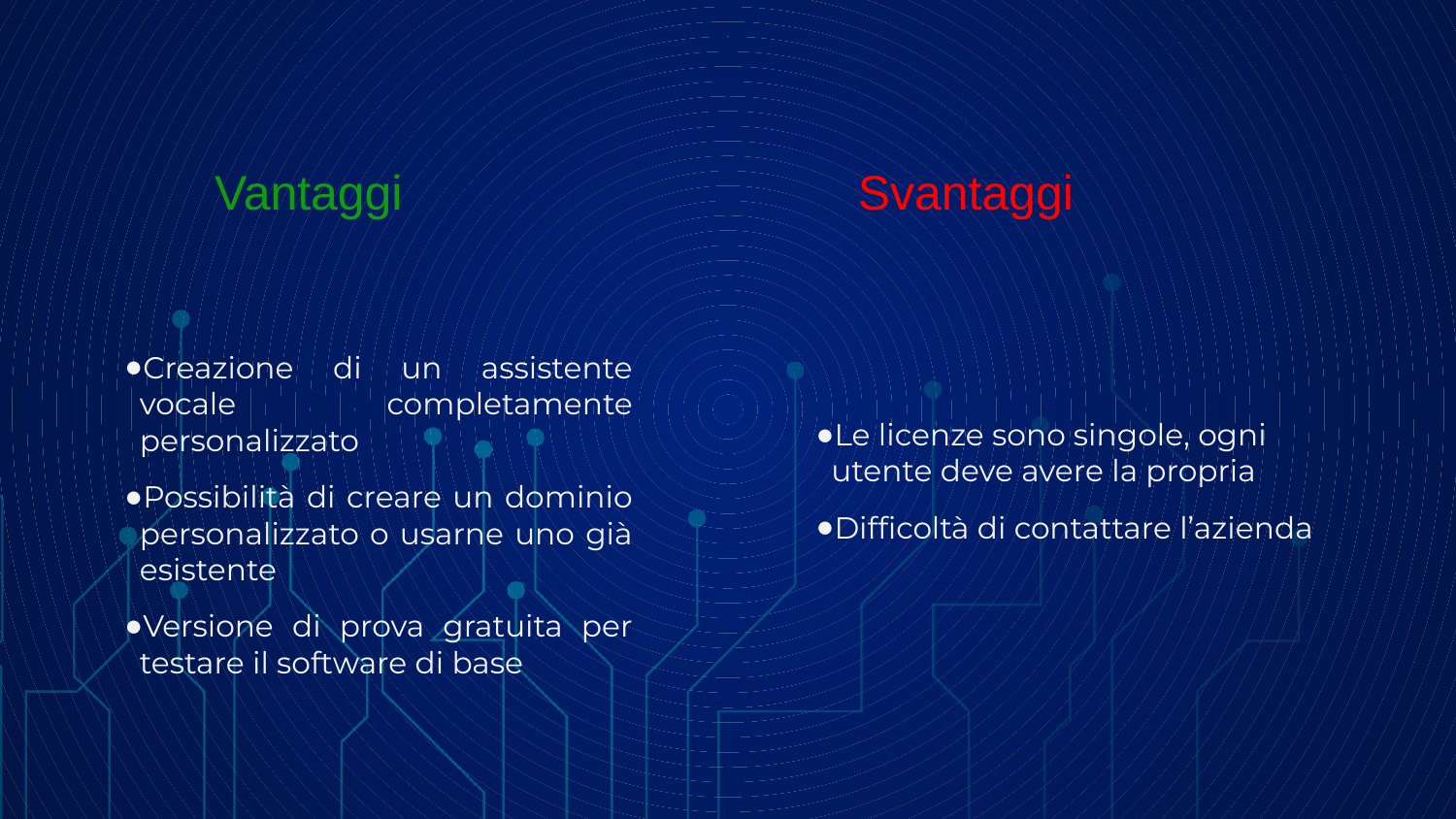

Vantaggi
# Svantaggi
Creazione di un assistente vocale completamente personalizzato
Possibilità di creare un dominio personalizzato o usarne uno già esistente
Versione di prova gratuita per testare il software di base
Le licenze sono singole, ogni utente deve avere la propria
Difficoltà di contattare l’azienda